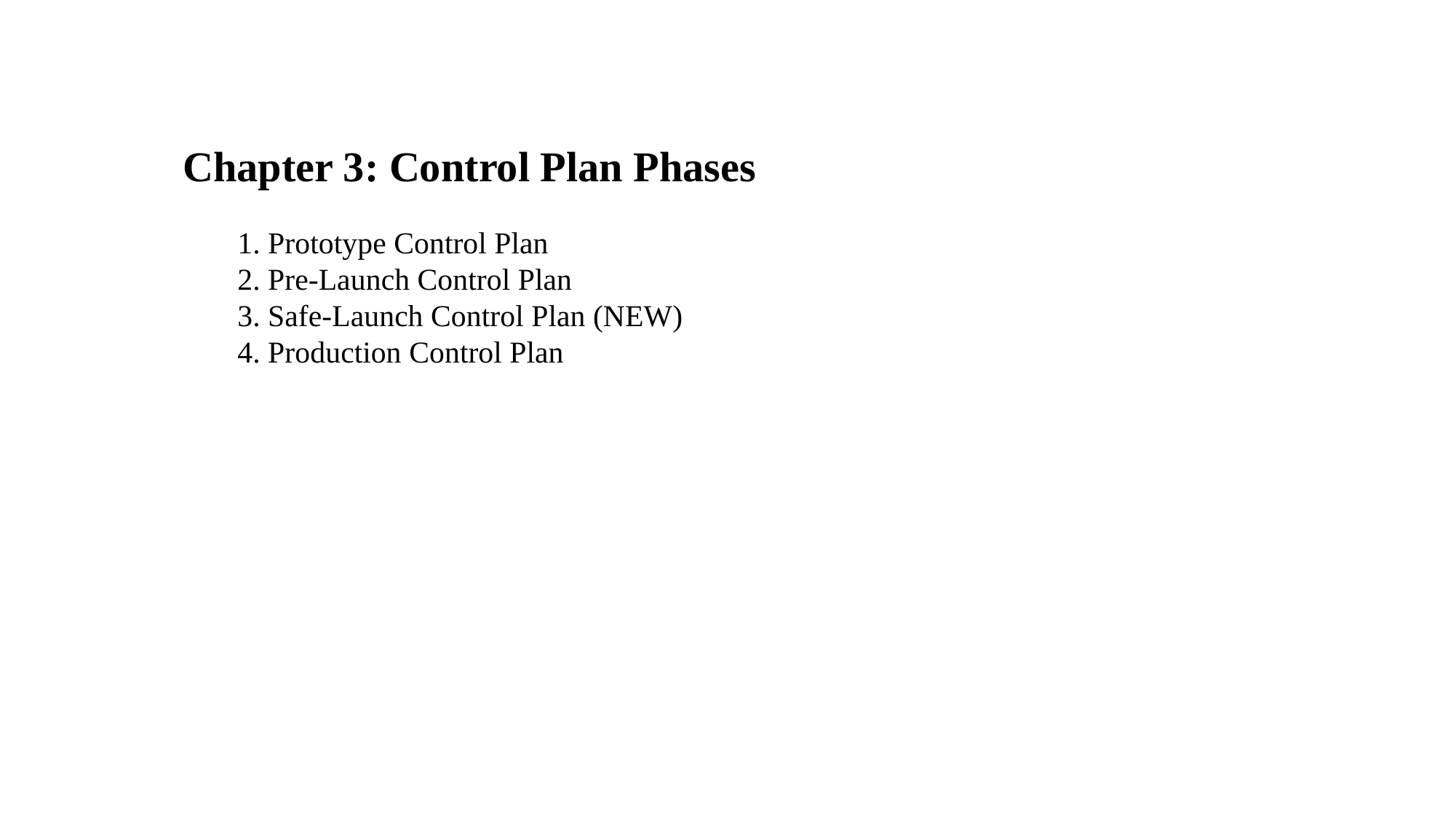

Chapter 3: Control Plan Phases

1. Prototype Control Plan
2. Pre-Launch Control Plan
3. Safe-Launch Control Plan (NEW)
4. Production Control Plan